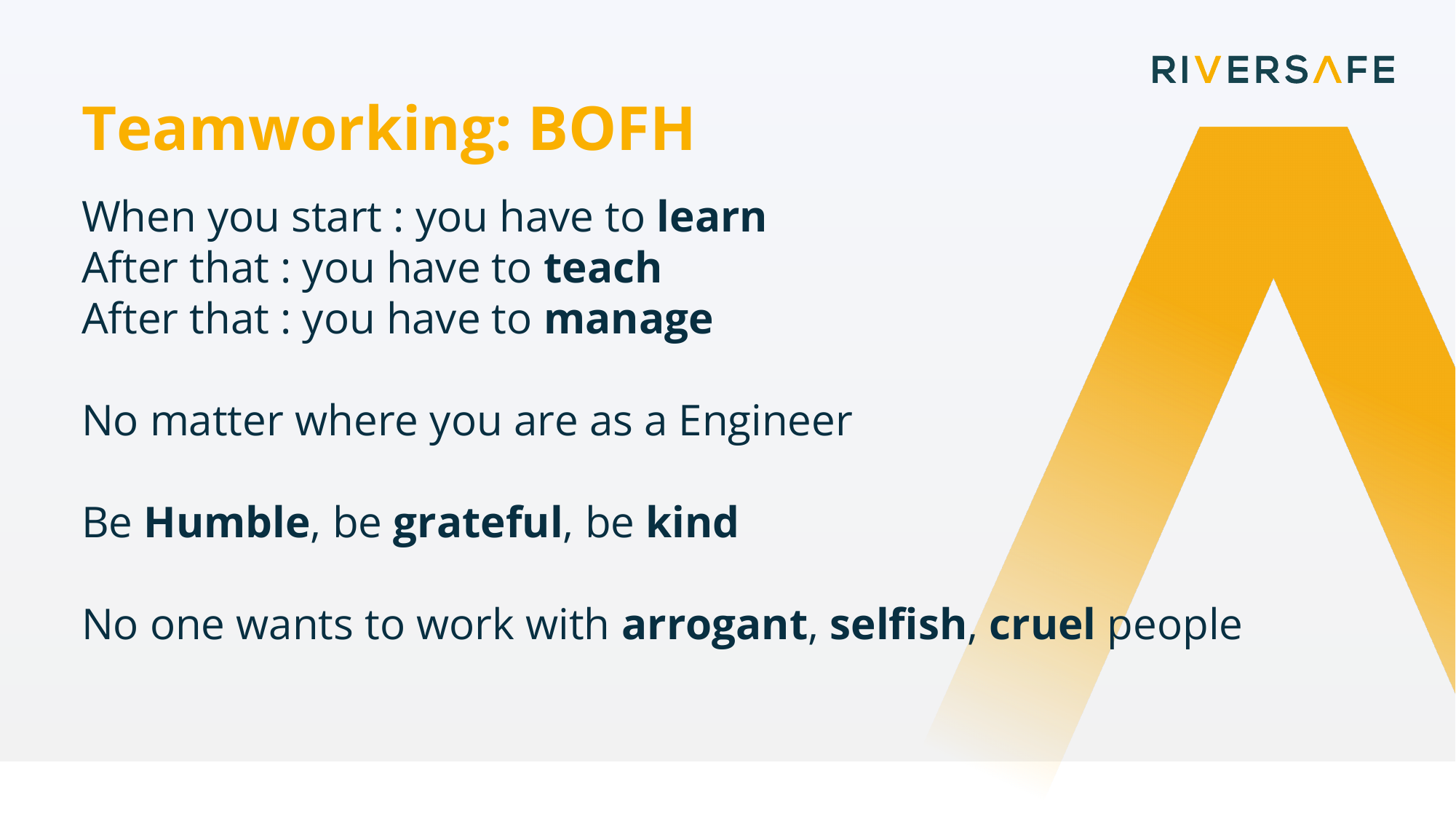

Teamworking: BOFH

When you start : you have to learn
After that : you have to teach
After that : you have to manage

No matter where you are as a Engineer
Be Humble, be grateful, be kind

No one wants to work with arrogant, selfish, cruel people